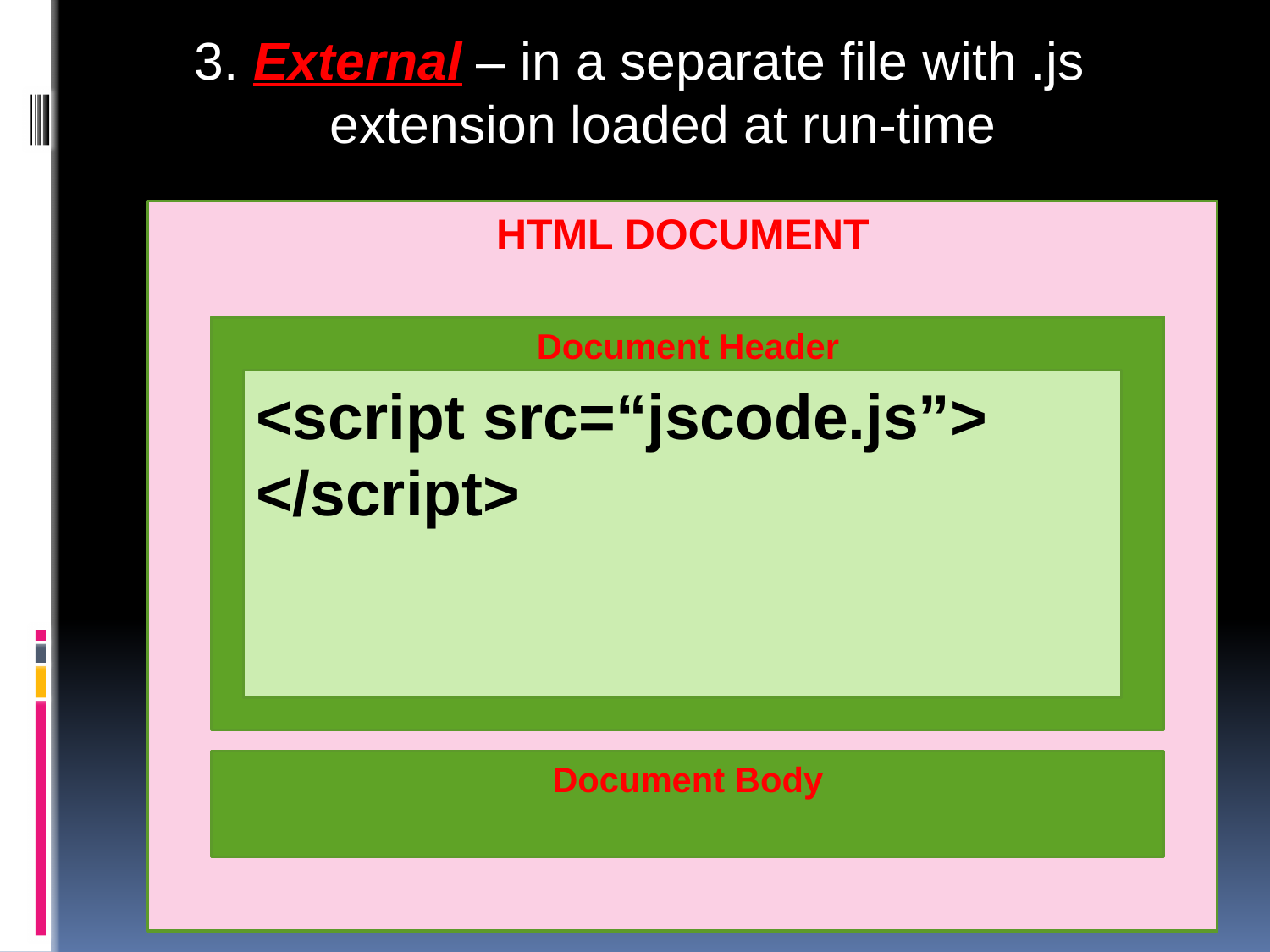

3. External – in a separate file with .js extension loaded at run-time
HTML DOCUMENT
Document Header

<script src=“jscode.js”> </script>
Document Body